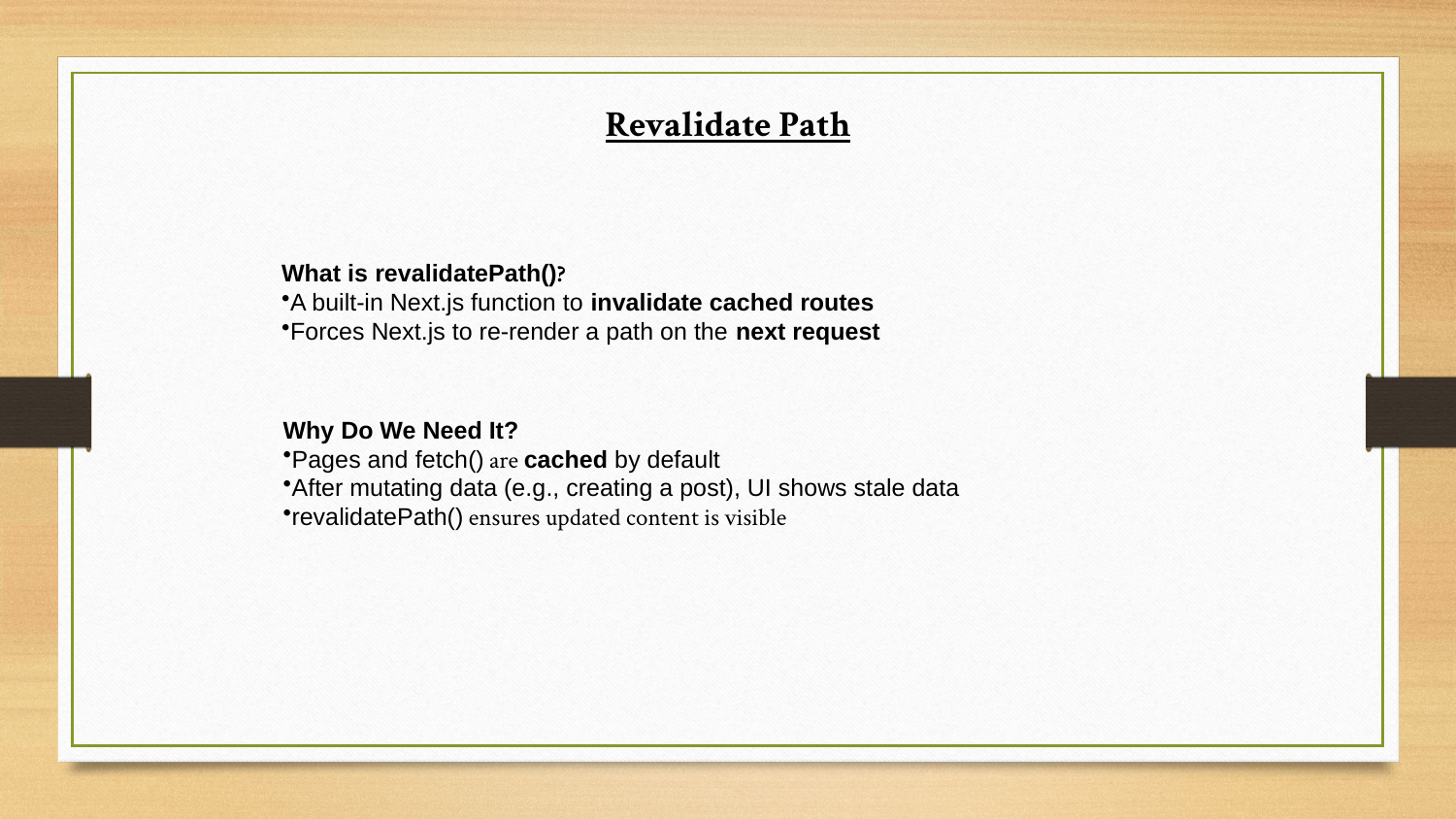

Revalidate Path
What is revalidatePath()?
A built-in Next.js function to invalidate cached routes
Forces Next.js to re-render a path on the next request

Why Do We Need It?
Pages and fetch() are cached by default
After mutating data (e.g., creating a post), UI shows stale data
revalidatePath() ensures updated content is visible